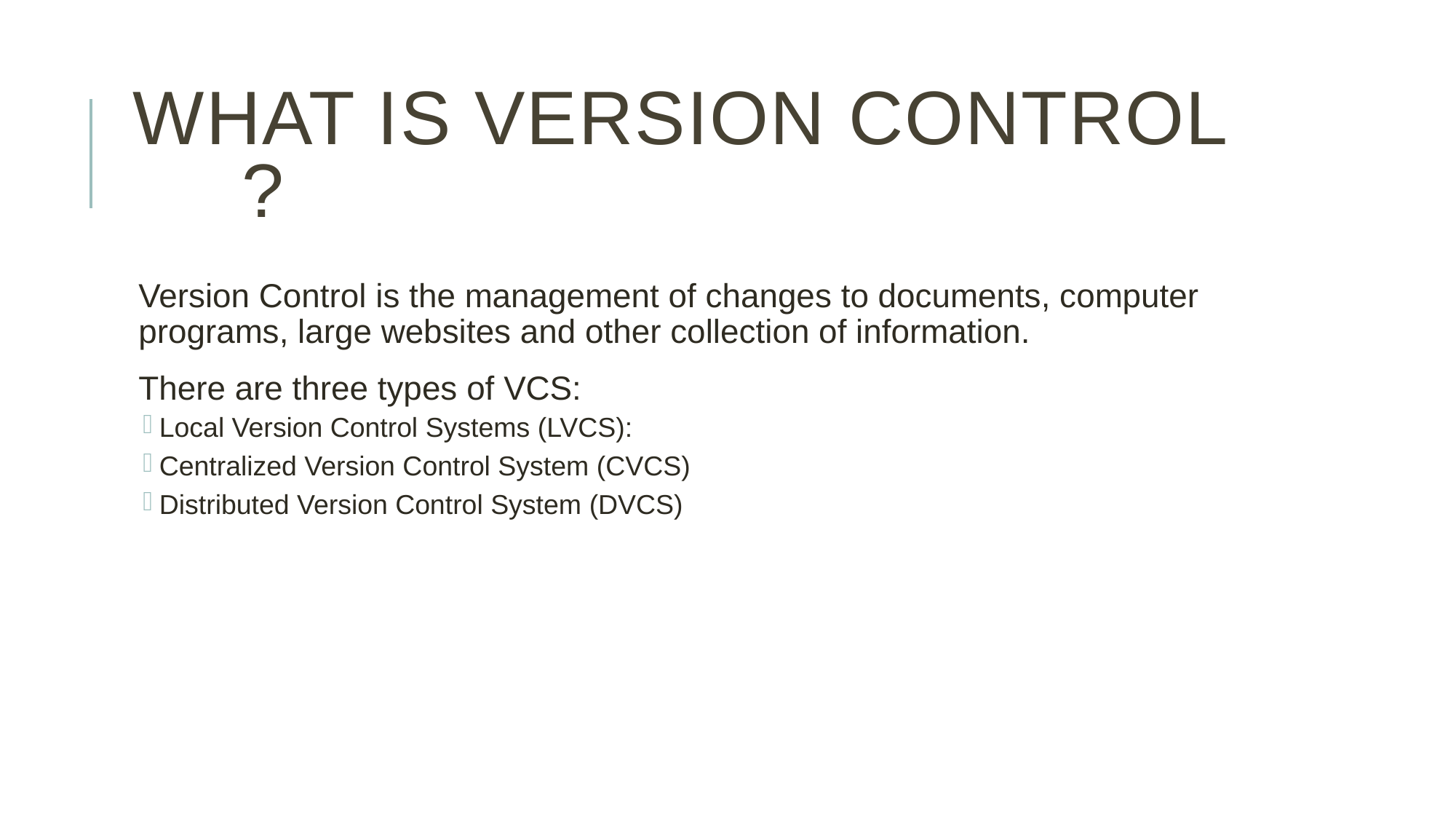

# What is Version control	?
Version Control is the management of changes to documents, computer programs, large websites and other collection of information.
There are three types of VCS:
Local Version Control Systems (LVCS):
Centralized Version Control System (CVCS)
Distributed Version Control System (DVCS)